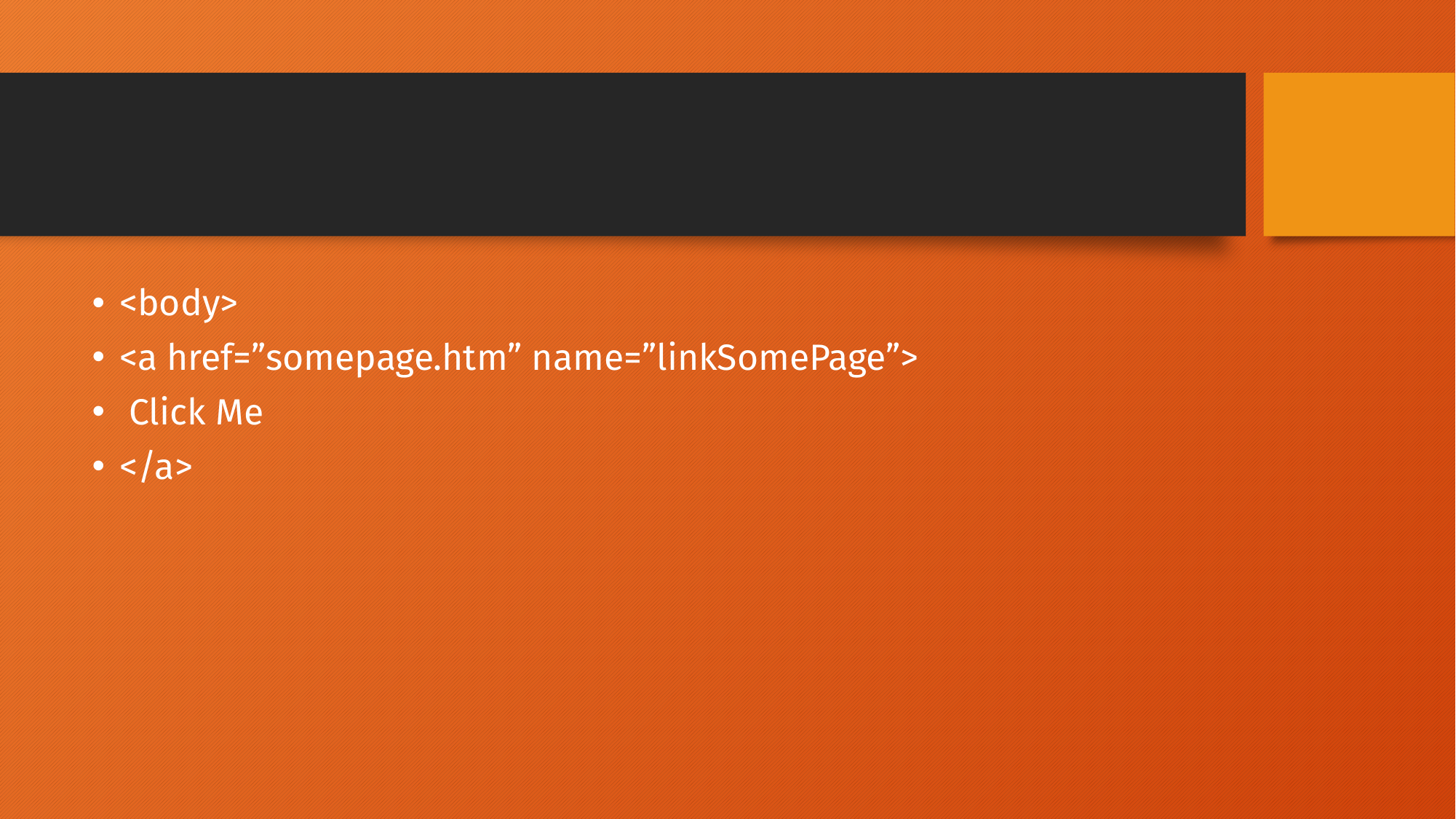

#
<body>
<a href=”somepage.htm” name=”linkSomePage”>
 Click Me
</a>